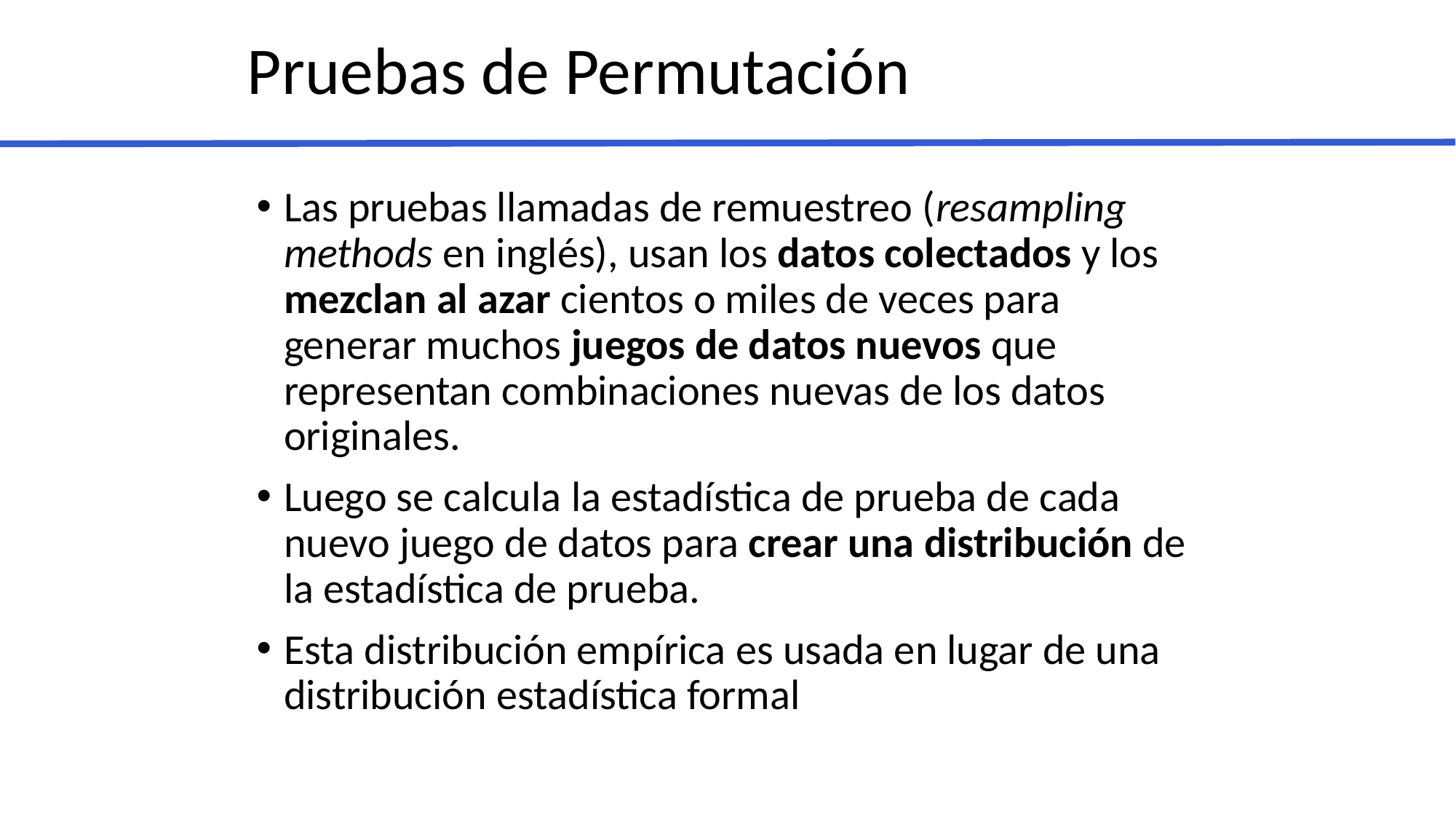

# Pruebas de Permutación
Las pruebas llamadas de remuestreo (resampling methods en inglés), usan los datos colectados y los mezclan al azar cientos o miles de veces para generar muchos juegos de datos nuevos que representan combinaciones nuevas de los datos originales.
Luego se calcula la estadística de prueba de cada nuevo juego de datos para crear una distribución de la estadística de prueba.
Esta distribución empírica es usada en lugar de una distribución estadística formal